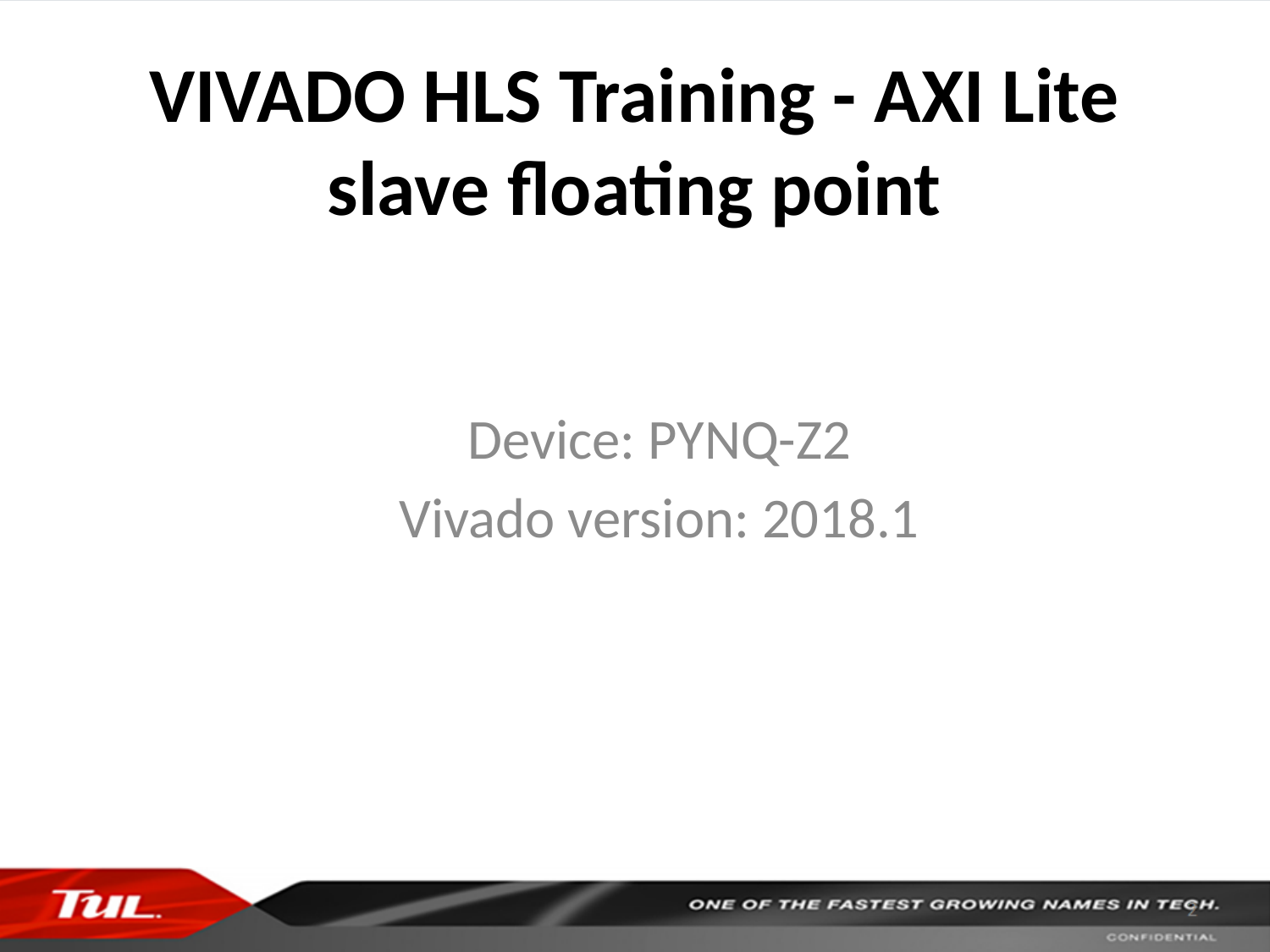

# VIVADO HLS Training - AXI Lite slave floating point
Device: PYNQ-Z2
Vivado version: 2018.1